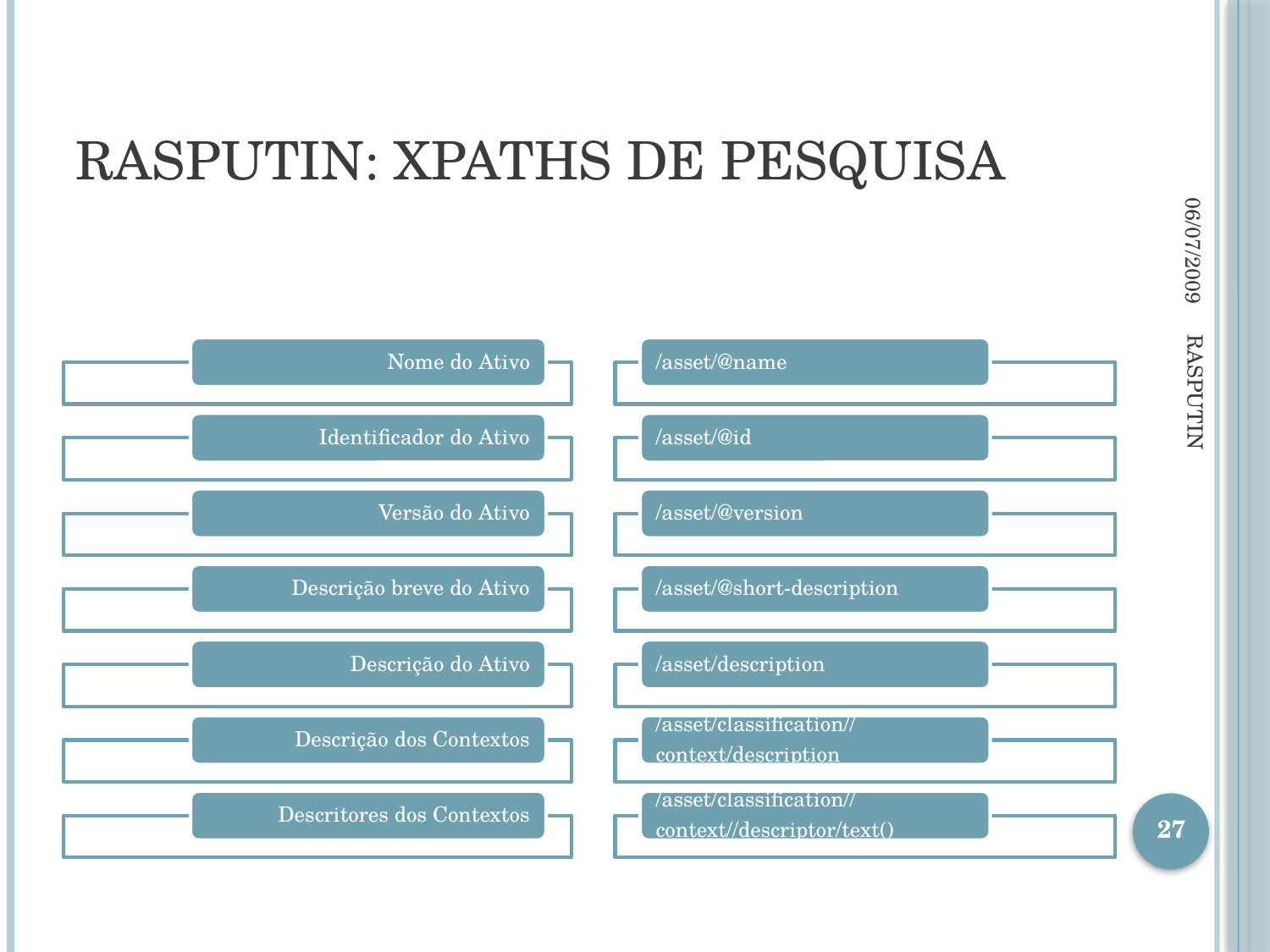

# RASPUTIN: XPATHs de Pesquisa
06/07/2009

Nome do Ativo
Identificador do Ativo
Versão do Ativo
Descrição breve do Ativo
Descrição do Ativo
Descrição dos Contextos
Descritores dos Contextos
/asset/@name
/asset/@id
/asset/@version
/asset/@short-description
/asset/description
/asset/classification//
context/description
/asset/classification//
context//descriptor/text()
RASPUTIN
27